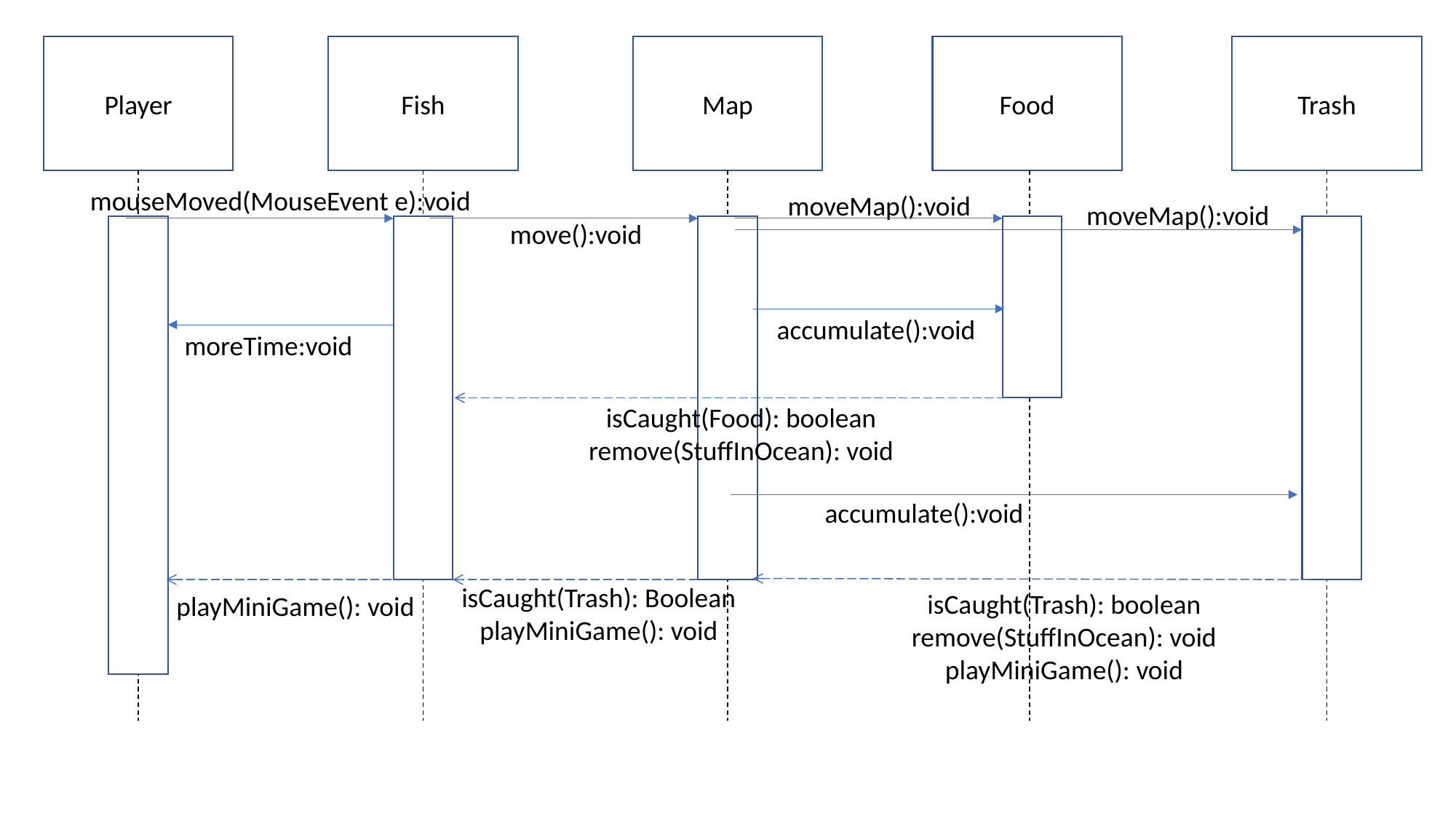

Player
Map
Fish
Food
Trash
mouseMoved(MouseEvent e):void

moveMap():void

moveMap():void

move():void

accumulate():void

moreTime:void

isCaught(Food): boolean
remove(StuffInOcean): void

accumulate():void

playMiniGame(): void
isCaught(Trash): boolean
remove(StuffInOcean): void
playMiniGame(): void

isCaught(Trash): Boolean
playMiniGame(): void